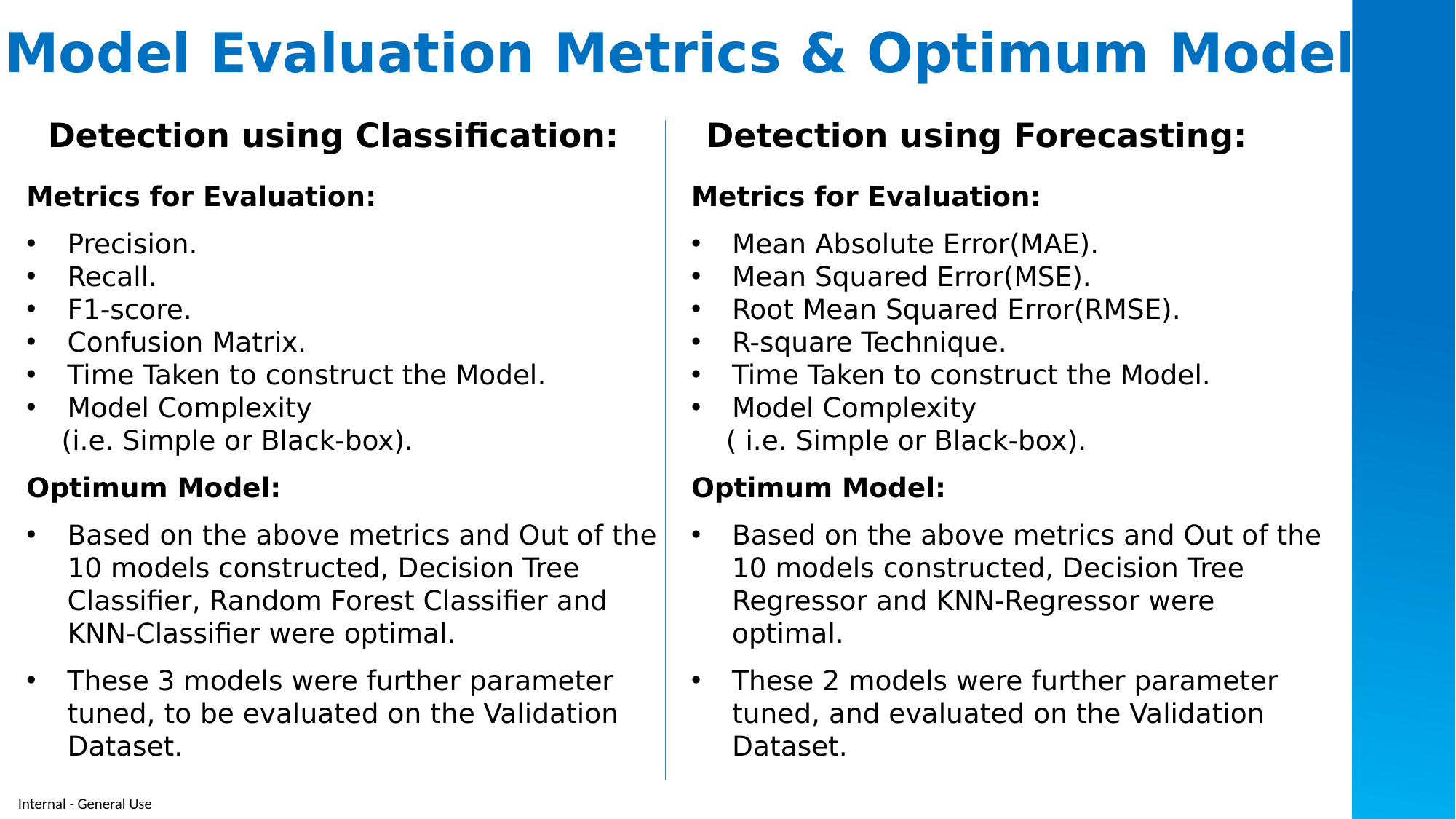

Model Evaluation Metrics & Optimum Model
Detection using Classification:
Detection using Forecasting:

Metrics for Evaluation:

Precision.
Recall.
F1-score.
Confusion Matrix.
Time Taken to construct the Model.
Model Complexity
    (i.e. Simple or Black-box).

Optimum Model:

Based on the above metrics and Out of the 10 models constructed, Decision Tree Classifier, Random Forest Classifier and KNN-Classifier were optimal.

These 3 models were further parameter tuned, to be evaluated on the Validation Dataset.

Metrics for Evaluation:

Mean Absolute Error(MAE).
Mean Squared Error(MSE).
Root Mean Squared Error(RMSE).
R-square Technique.
Time Taken to construct the Model.
Model Complexity
    ( i.e. Simple or Black-box).

Optimum Model:

Based on the above metrics and Out of the 10 models constructed, Decision Tree Regressor and KNN-Regressor were optimal.

These 2 models were further parameter tuned, and evaluated on the Validation Dataset.